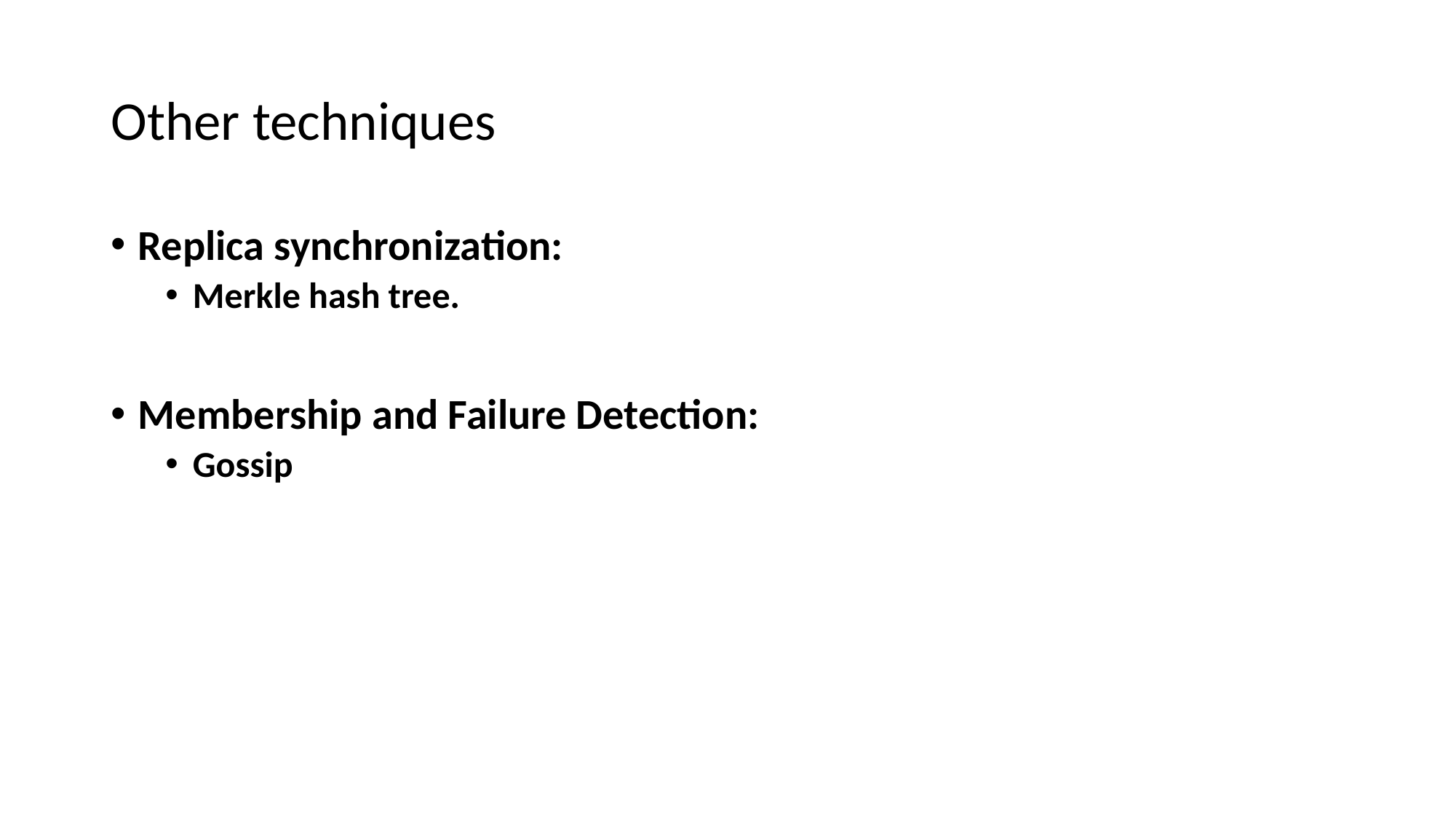

# Other techniques
Replica synchronization:
Merkle hash tree.

Membership and Failure Detection:
Gossip